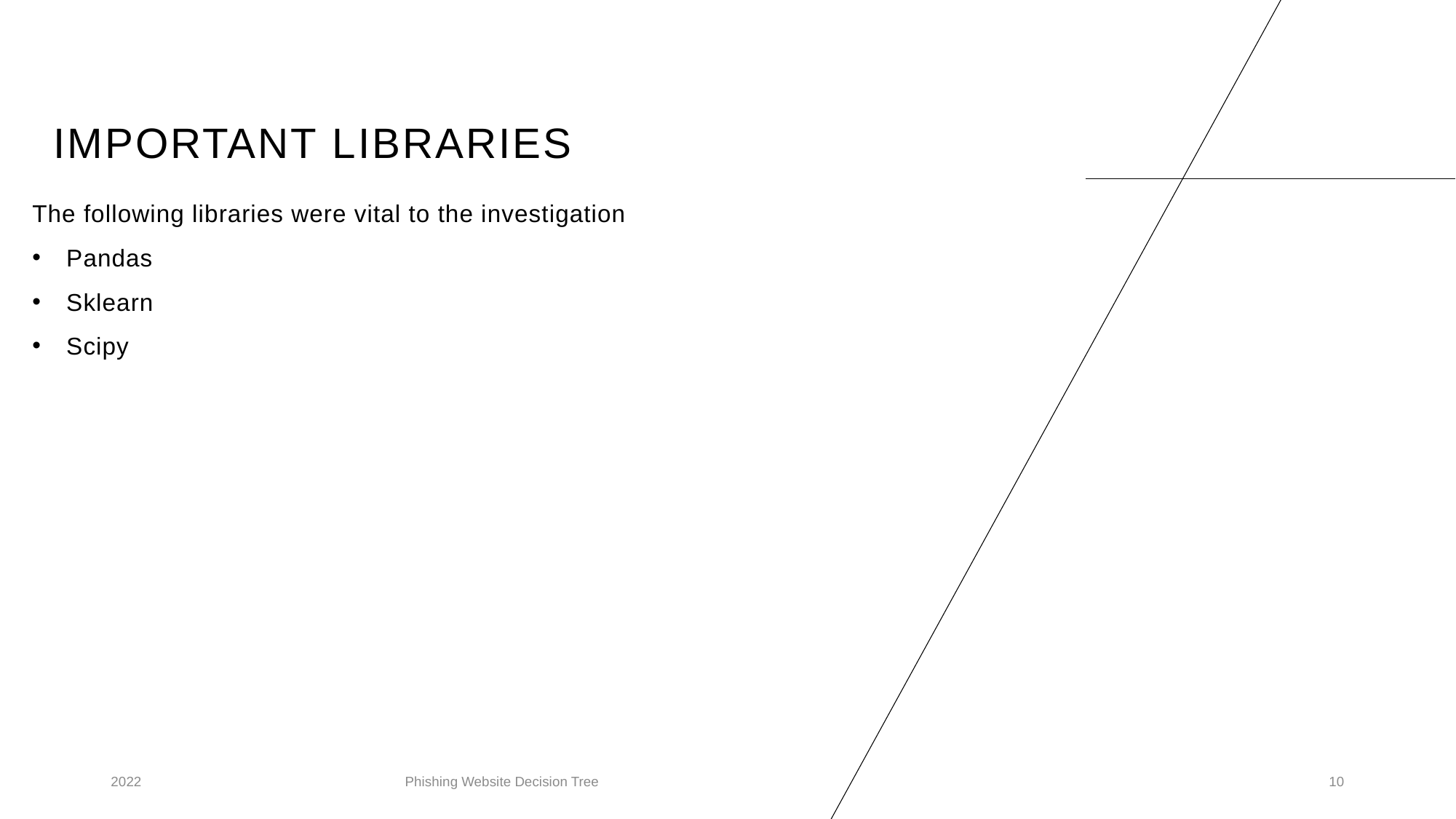

# Important Libraries
The following libraries were vital to the investigation
Pandas
Sklearn
Scipy
2022
Phishing Website Decision Tree
10